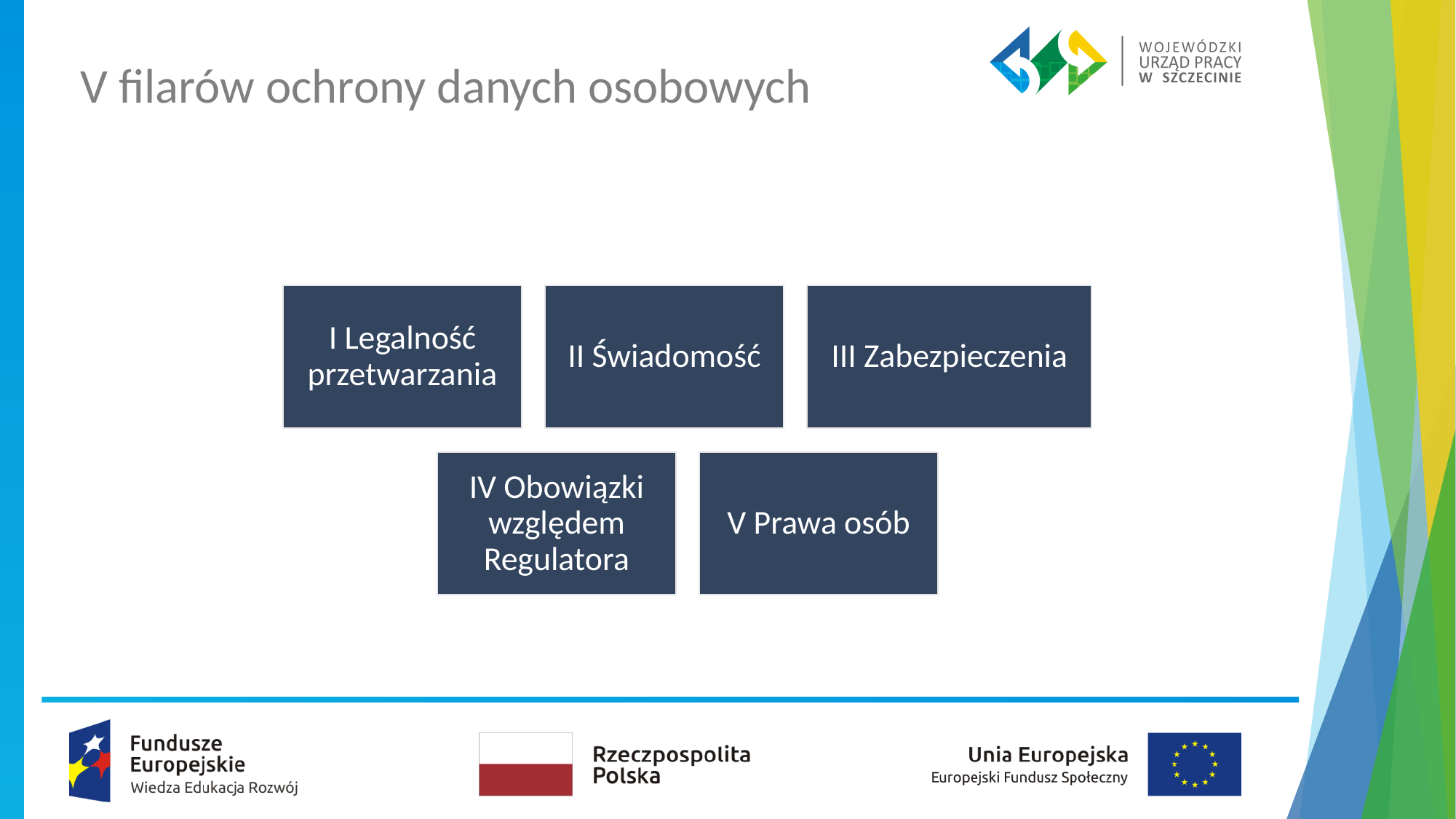

V filarów ochrony danych osobowych
I Legalność przetwarzania
II Świadomość
III Zabezpieczenia
IV Obowiązki względem Regulatora
V Prawa osób